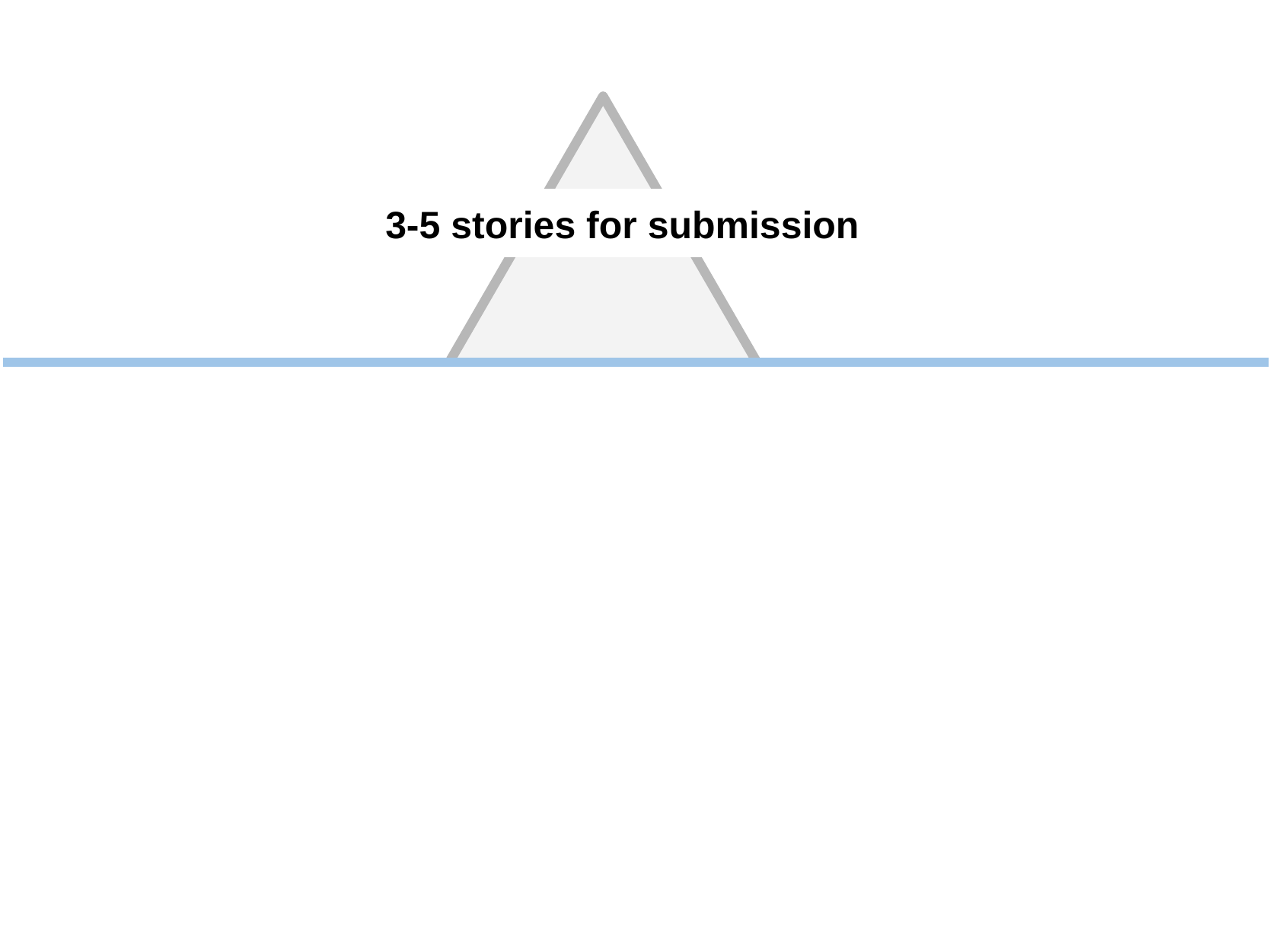

3-5 stories for submission

Other interviews
Other stories + social
News days
Reading & watching
Planning
Story research
Idea brainstorming